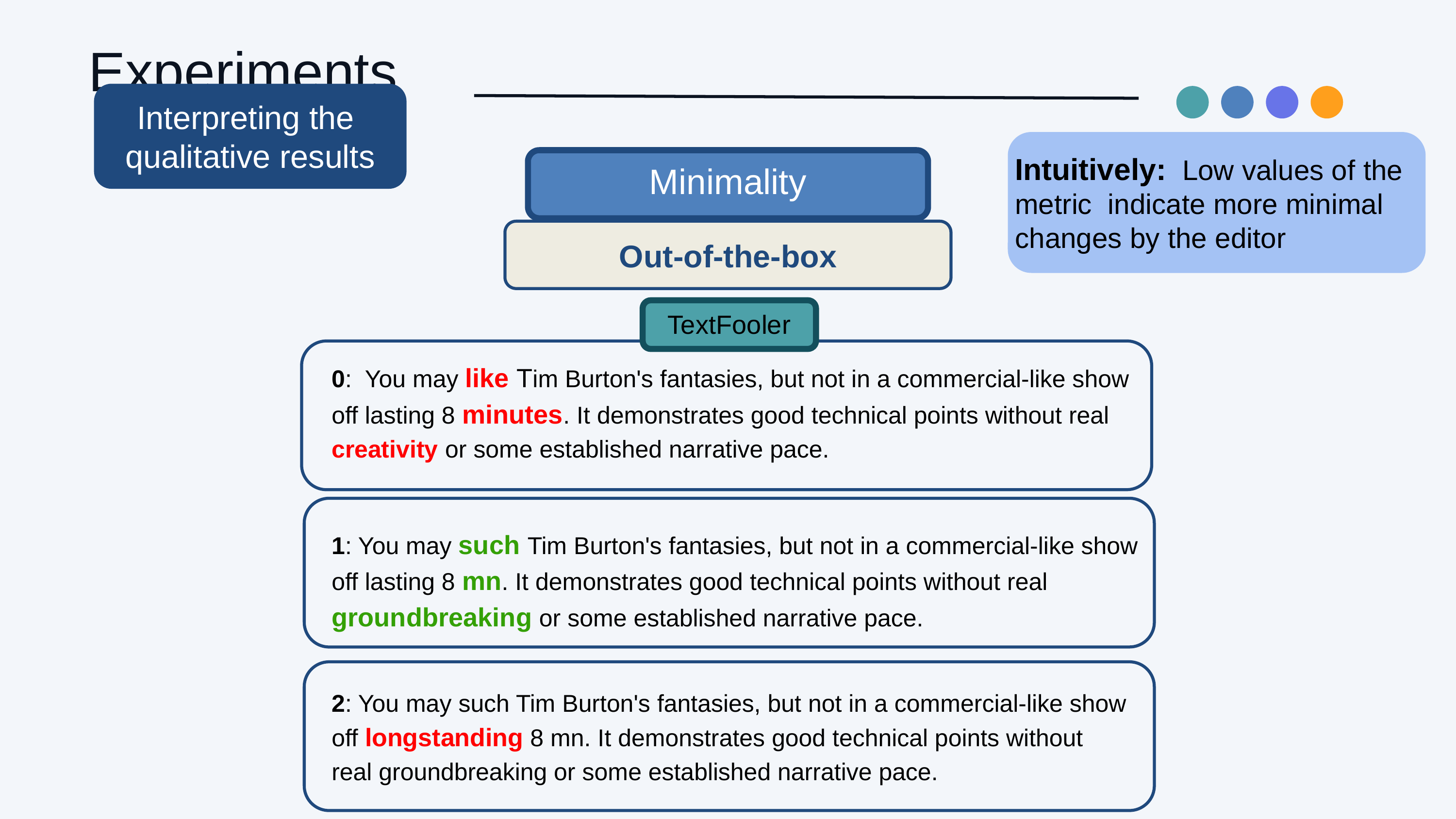

Experiments

Interpreting the
qualitative results

Intuitively:  Low values of the metric  indicate more minimal changes by the editor
Minimality
Out-of-the-box

TextFooler

0:  You may like Tim Burton's fantasies, but not in a commercial-like show off lasting 8 minutes. It demonstrates good technical points without real creativity or some established narrative pace.

1: You may such Tim Burton's fantasies, but not in a commercial-like show off lasting 8 mn. It demonstrates good technical points without real groundbreaking or some established narrative pace.

2: You may such Tim Burton's fantasies, but not in a commercial-like show off longstanding 8 mn. It demonstrates good technical points without real groundbreaking or some established narrative pace.